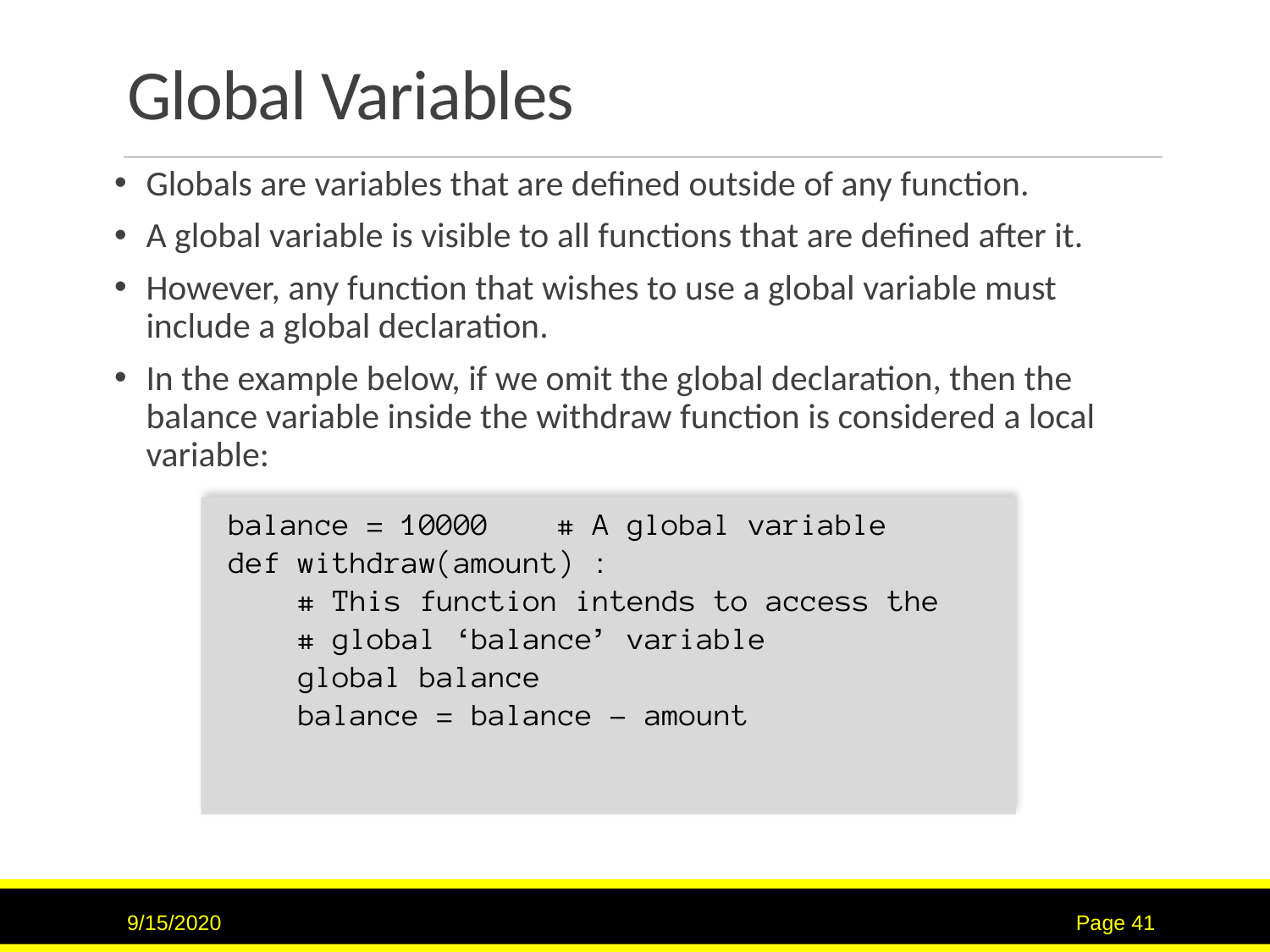

# Global Variables
Globals are variables that are defined outside of any function.
A global variable is visible to all functions that are defined after it.
However, any function that wishes to use a global variable must include a global declaration.
In the example below, if we omit the global declaration, then the balance variable inside the withdraw function is considered a local variable:

balance = 10000    # A global variable
def withdraw(amount) :
    # This function intends to access the
    # global ‘balance’ variable
    global balance
    balance = balance - amount
9/15/2020
Page 41